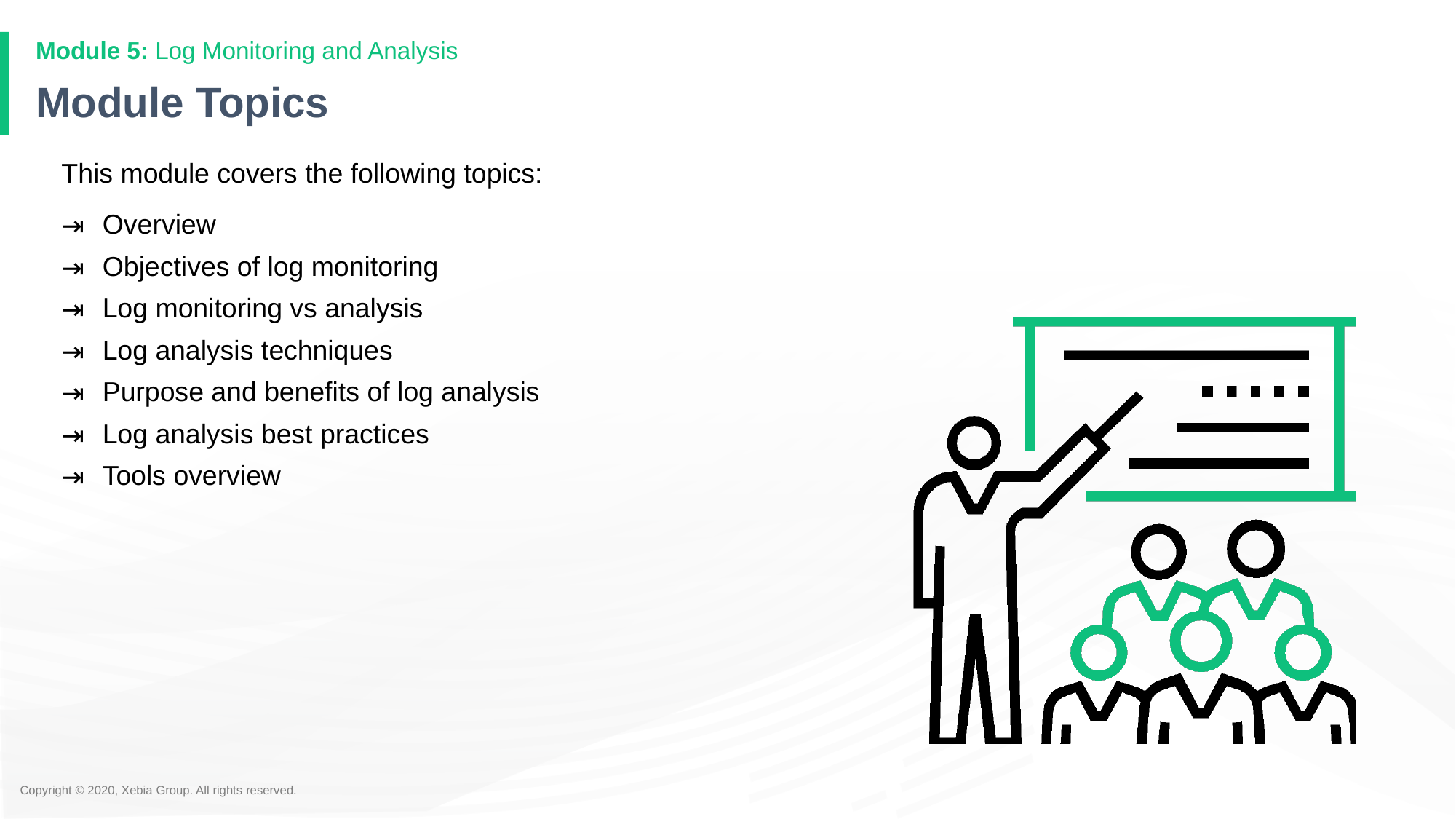

# Module Topics
This module covers the following topics:
Overview
Objectives of log monitoring
Log monitoring vs analysis
Log analysis techniques
Purpose and benefits of log analysis
Log analysis best practices
Tools overview